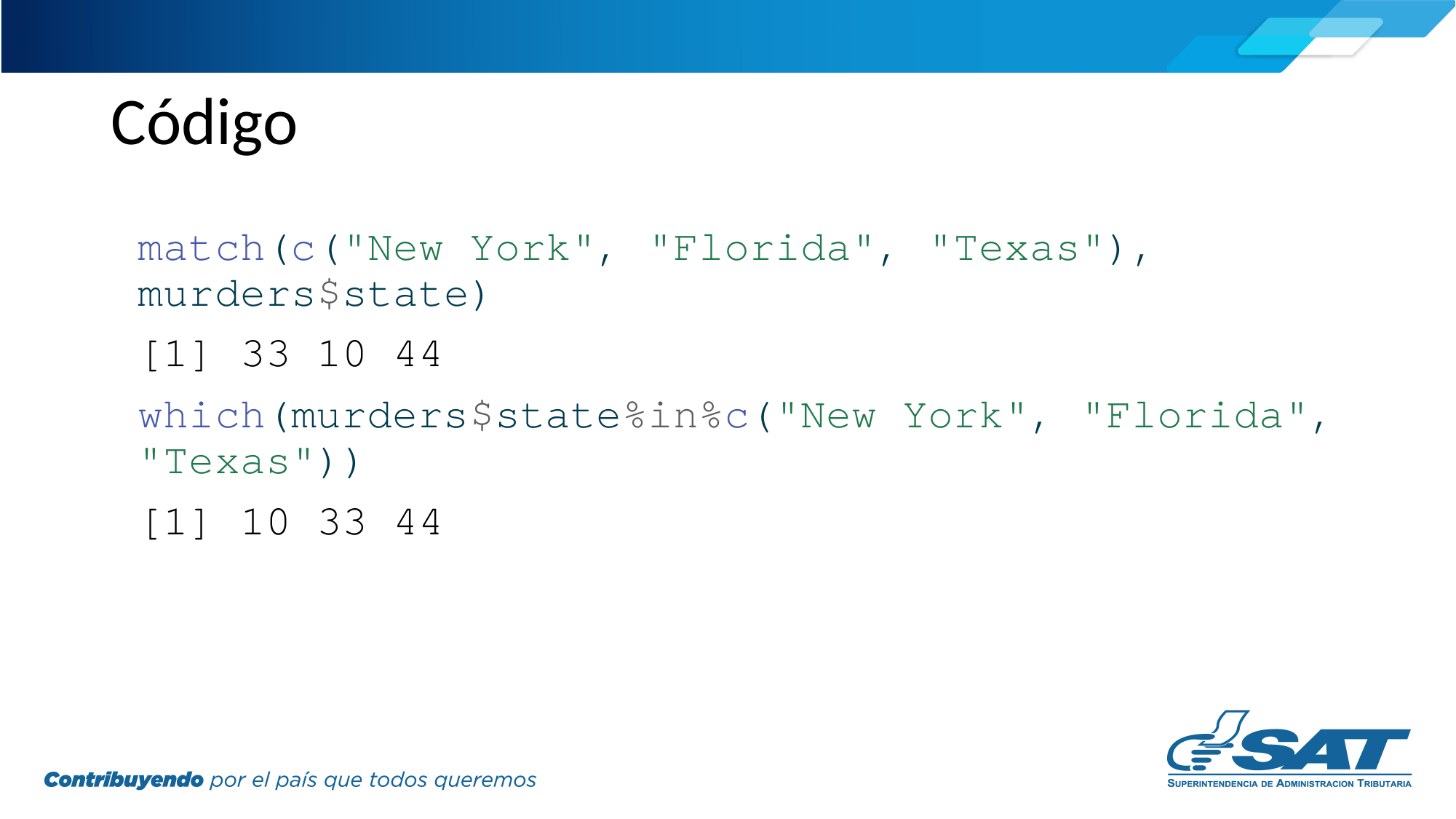

# Código
match(c("New York", "Florida", "Texas"), murders$state)
[1] 33 10 44
which(murders$state%in%c("New York", "Florida", "Texas"))
[1] 10 33 44